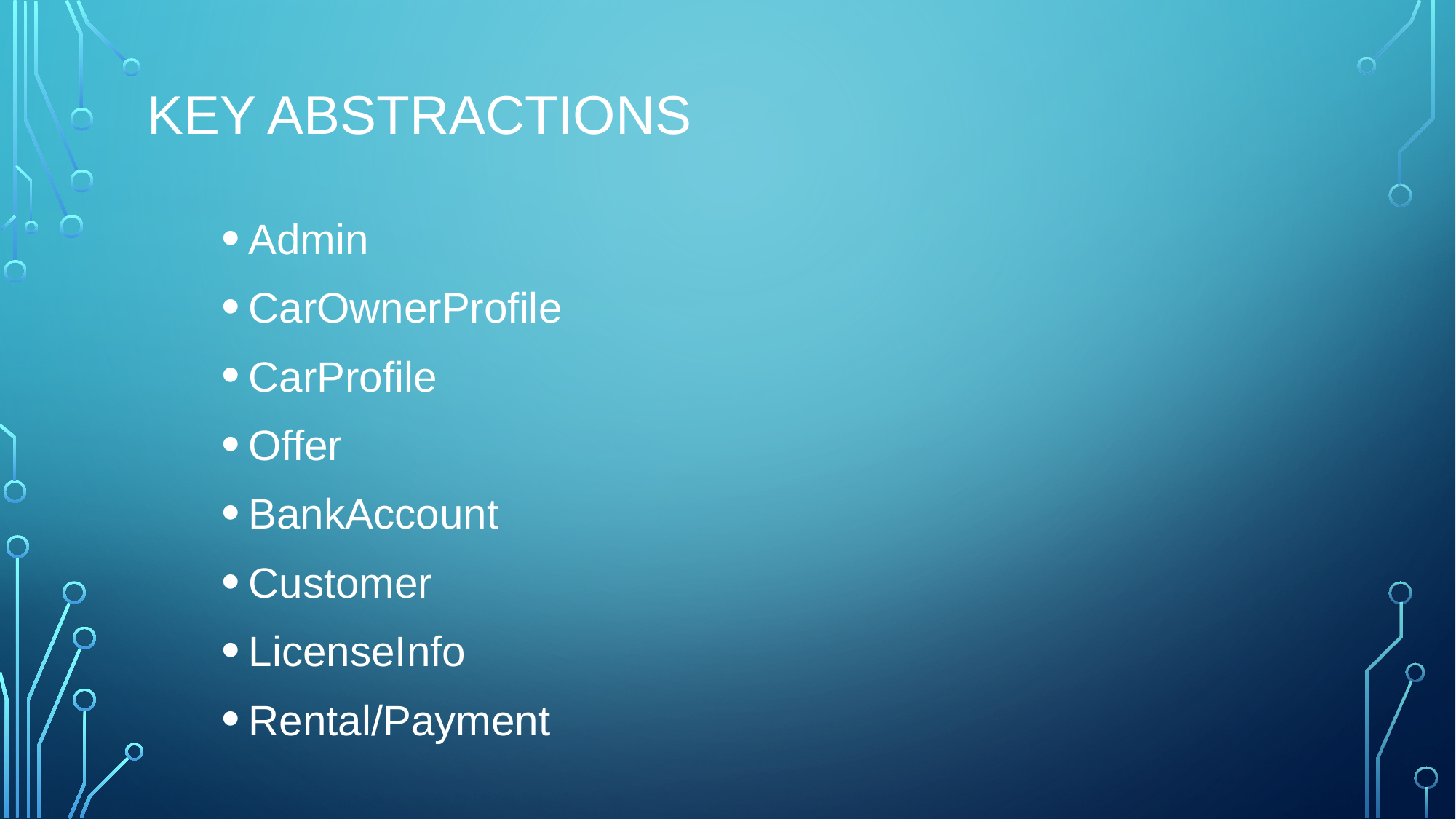

# Key Abstractions
Admin
CarOwnerProfile
CarProfile
Offer
BankAccount
Customer
LicenseInfo
Rental/Payment